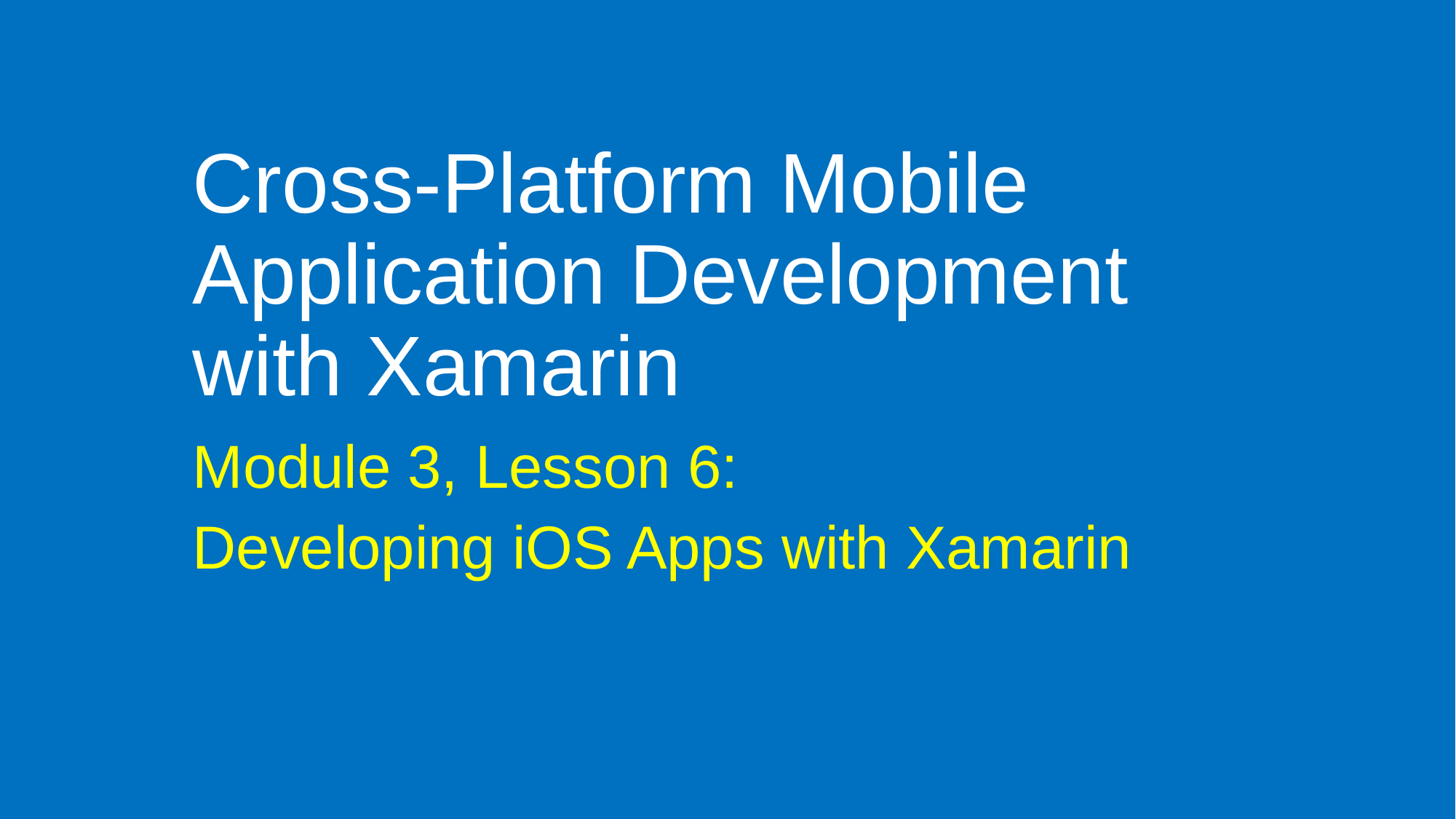

# Cross-Platform Mobile Application Development with Xamarin
Module 3, Lesson 6:
Developing iOS Apps with Xamarin